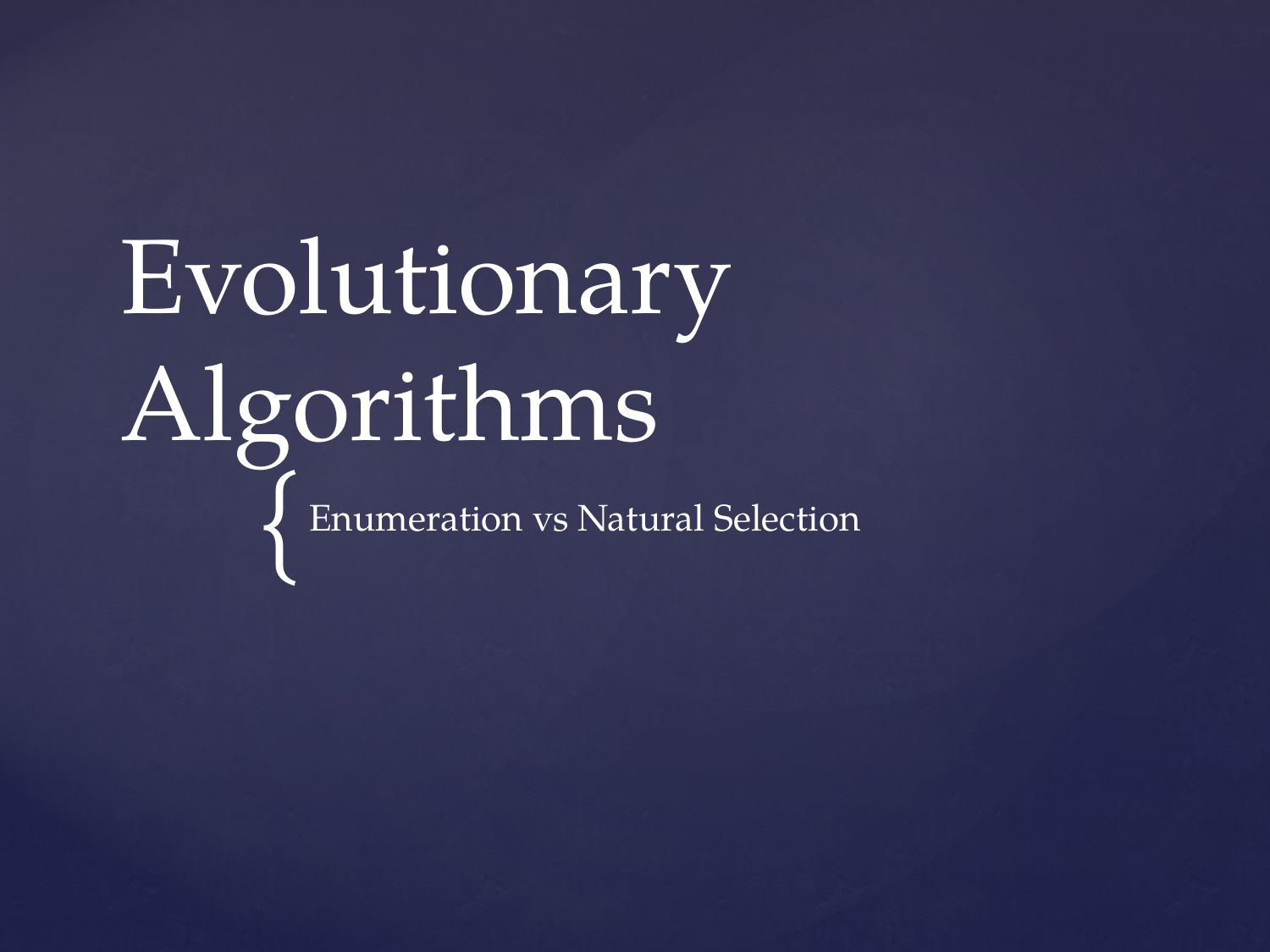

# Evolutionary Algorithms
Enumeration vs Natural Selection